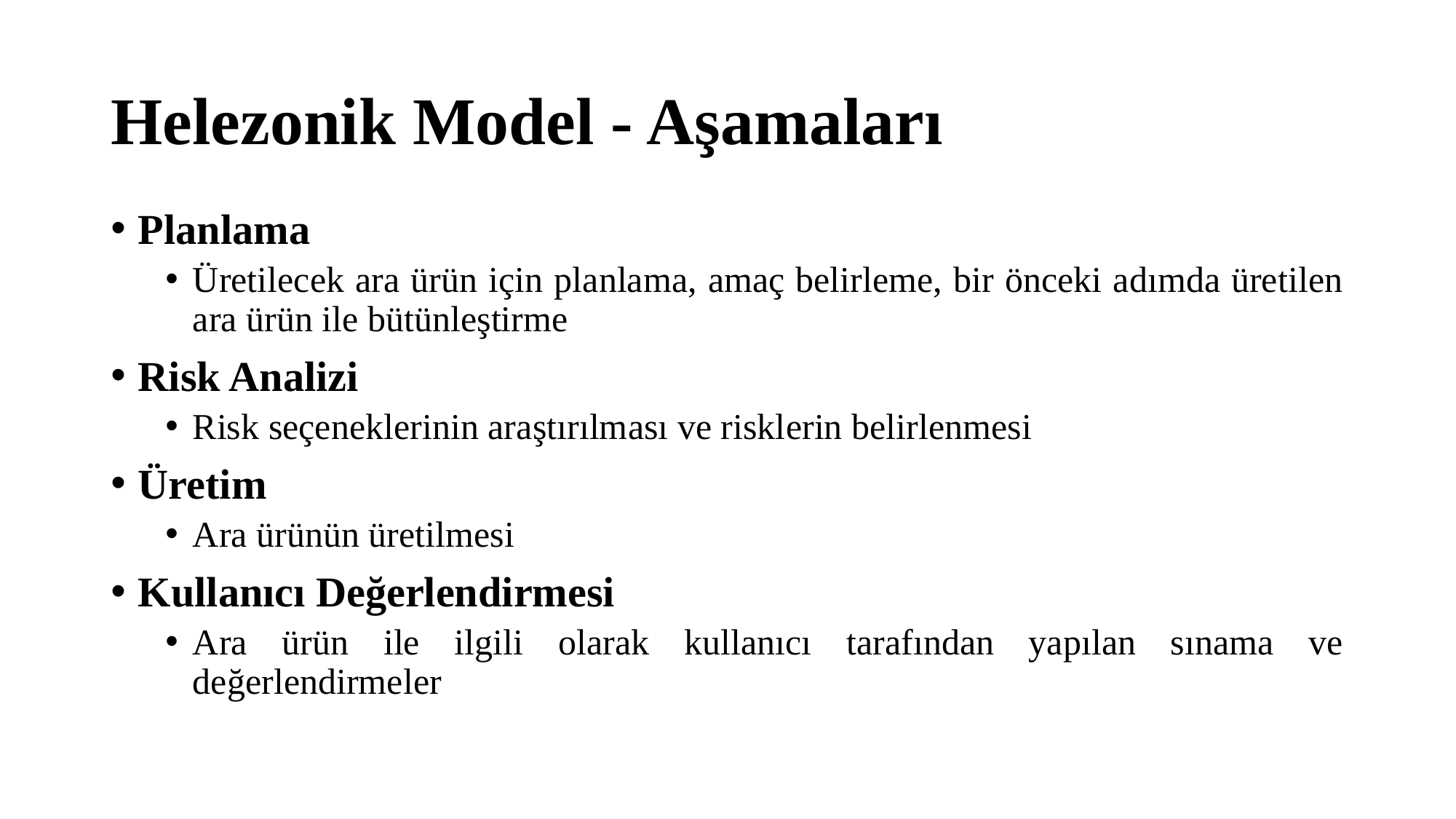

# Helezonik Model - Aşamaları
Planlama
Üretilecek ara ürün için planlama, amaç belirleme, bir önceki adımda üretilen ara ürün ile bütünleştirme
Risk Analizi
Risk seçeneklerinin araştırılması ve risklerin belirlenmesi
Üretim
Ara ürünün üretilmesi
Kullanıcı Değerlendirmesi
Ara ürün ile ilgili olarak kullanıcı tarafından yapılan sınama ve değerlendirmeler